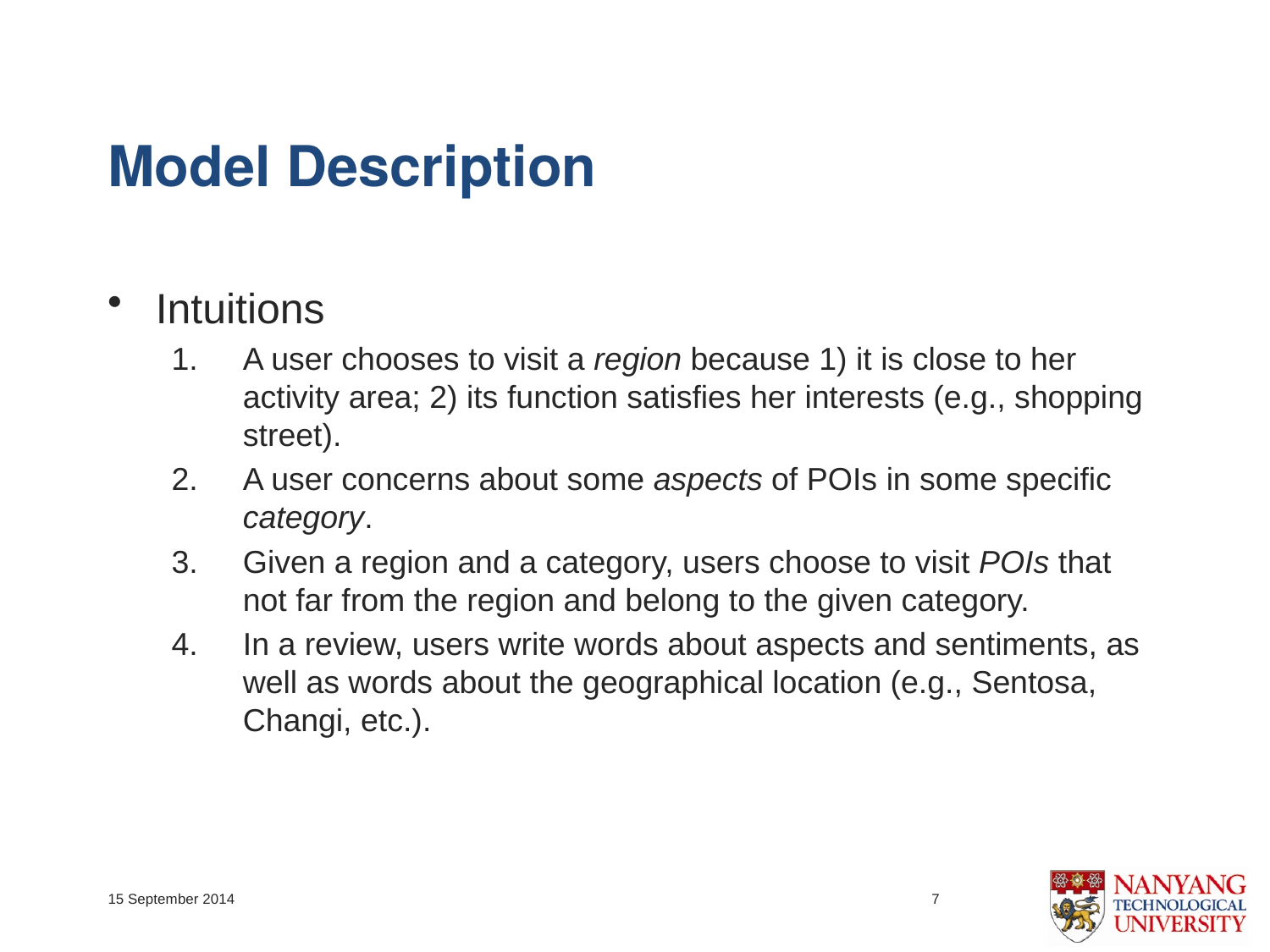

# Model Description
Intuitions
A user chooses to visit a region because 1) it is close to her activity area; 2) its function satisfies her interests (e.g., shopping street).
A user concerns about some aspects of POIs in some specific category.
Given a region and a category, users choose to visit POIs that not far from the region and belong to the given category.
In a review, users write words about aspects and sentiments, as well as words about the geographical location (e.g., Sentosa, Changi, etc.).

15 September 2014
7